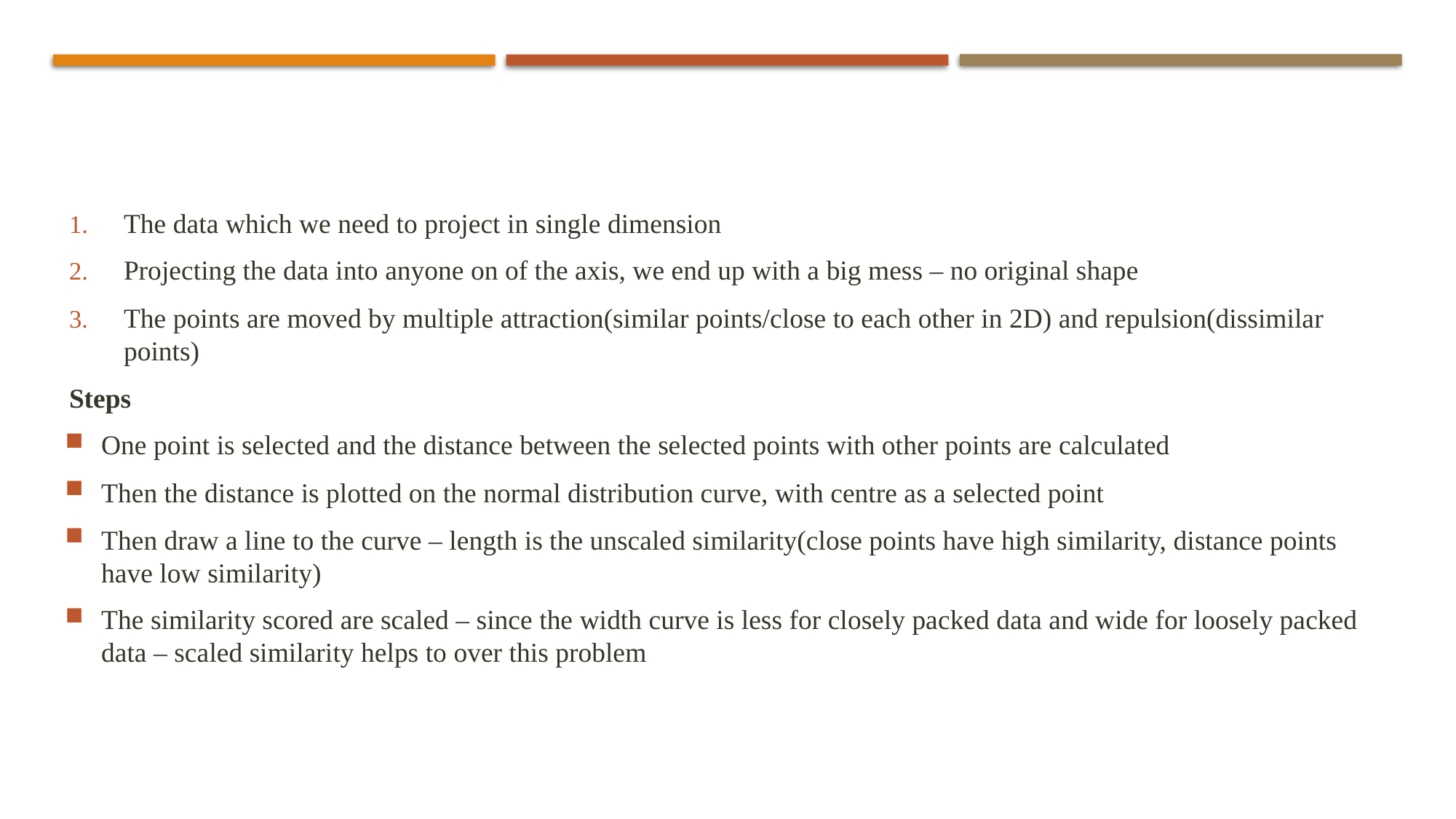

The data which we need to project in single dimension
Projecting the data into anyone on of the axis, we end up with a big mess – no original shape
The points are moved by multiple attraction(similar points/close to each other in 2D) and repulsion(dissimilar points)
Steps
One point is selected and the distance between the selected points with other points are calculated
Then the distance is plotted on the normal distribution curve, with centre as a selected point
Then draw a line to the curve – length is the unscaled similarity(close points have high similarity, distance points have low similarity)
The similarity scored are scaled – since the width curve is less for closely packed data and wide for loosely packed data – scaled similarity helps to over this problem